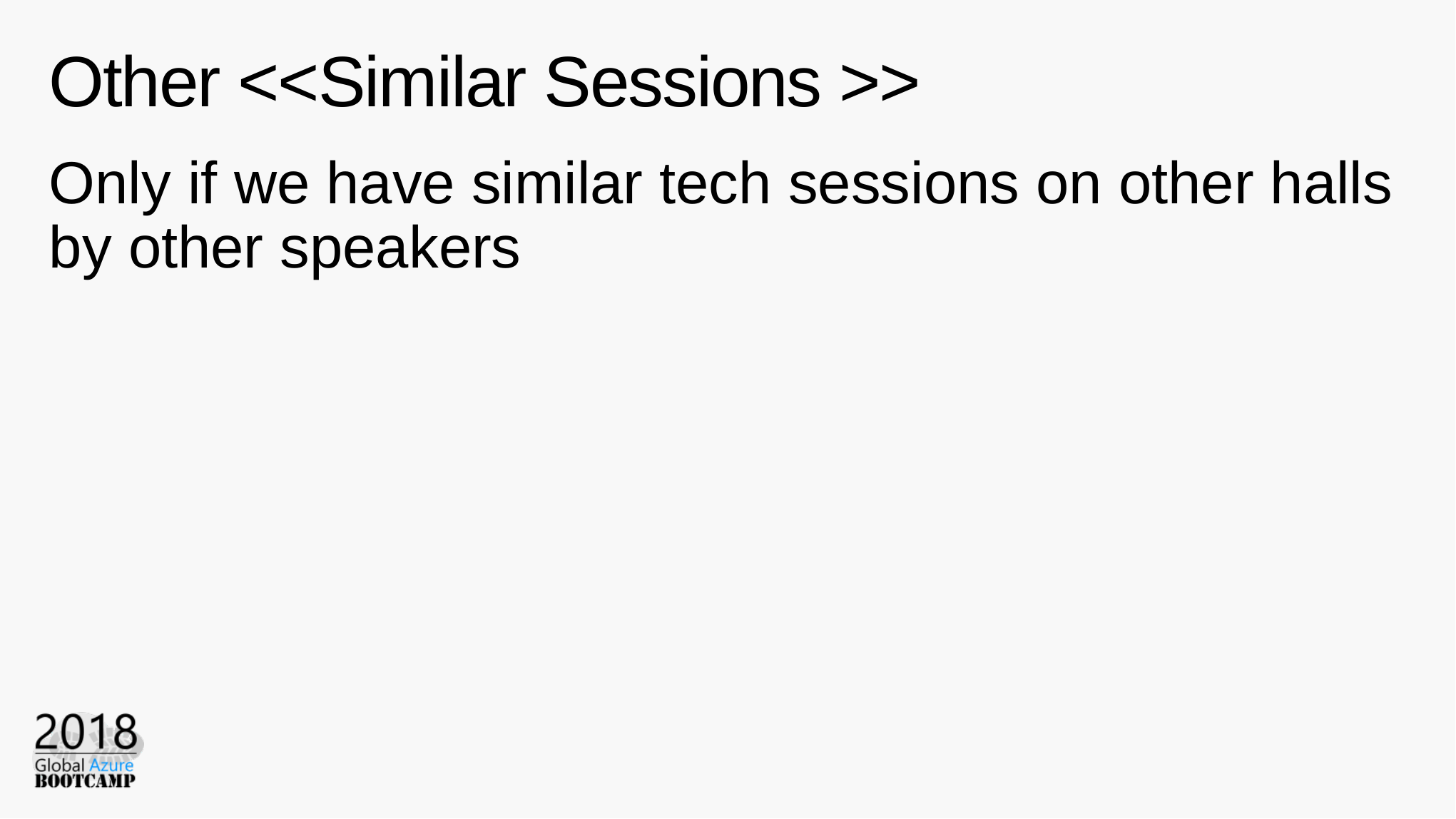

# Other <<Similar Sessions >>
Only if we have similar tech sessions on other halls by other speakers